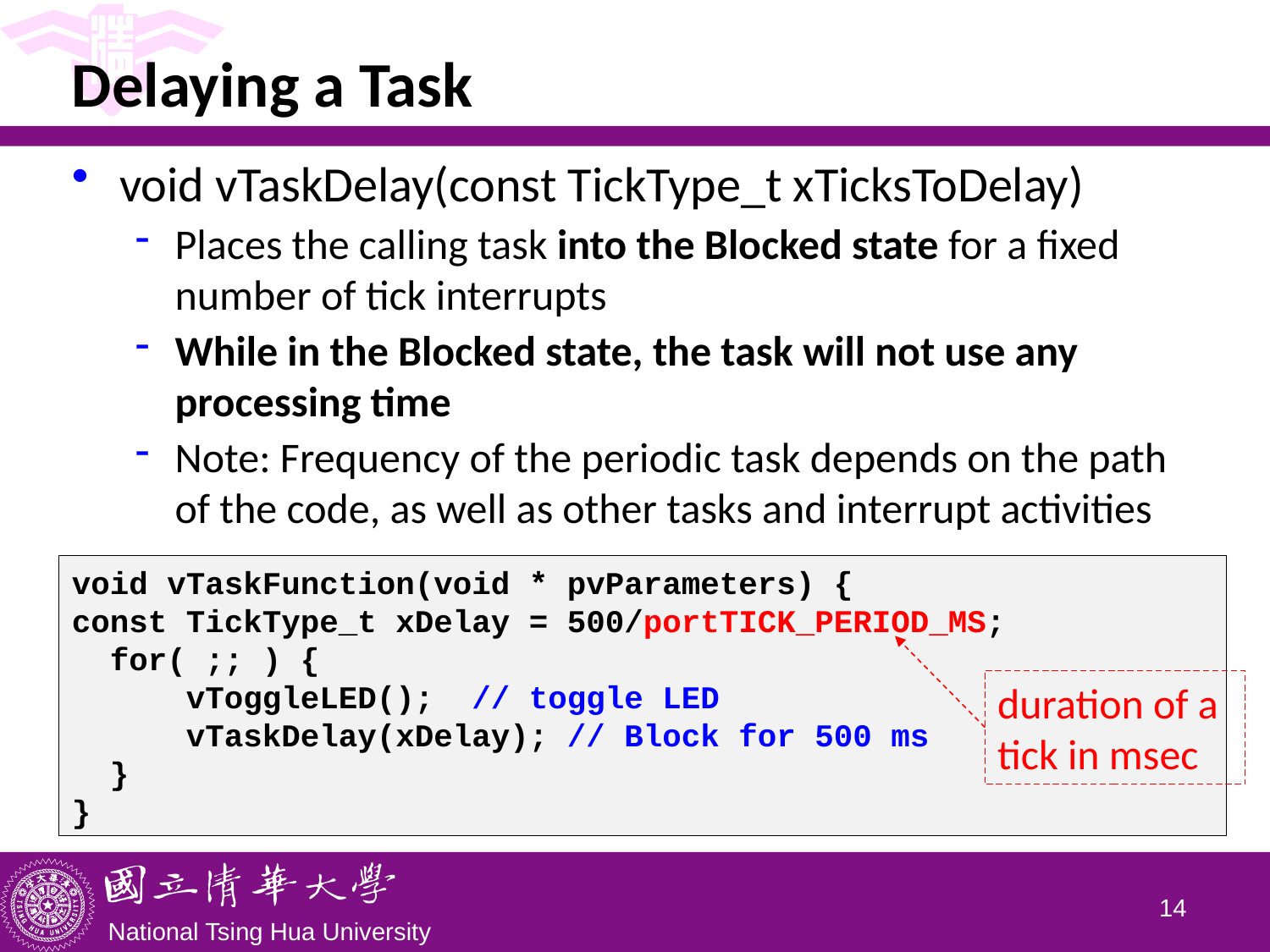

# Delaying a Task
void vTaskDelay(const TickType_t xTicksToDelay)
Places the calling task into the Blocked state for a fixed number of tick interrupts
While in the Blocked state, the task will not use any processing time
Note: Frequency of the periodic task depends on the path of the code, as well as other tasks and interrupt activities
void vTaskFunction(void * pvParameters) {
const TickType_t xDelay = 500/portTICK_PERIOD_MS;
  for( ;; ) {
      vToggleLED();  // toggle LED
      vTaskDelay(xDelay); // Block for 500 ms
  }
}
duration of a tick in msec
14